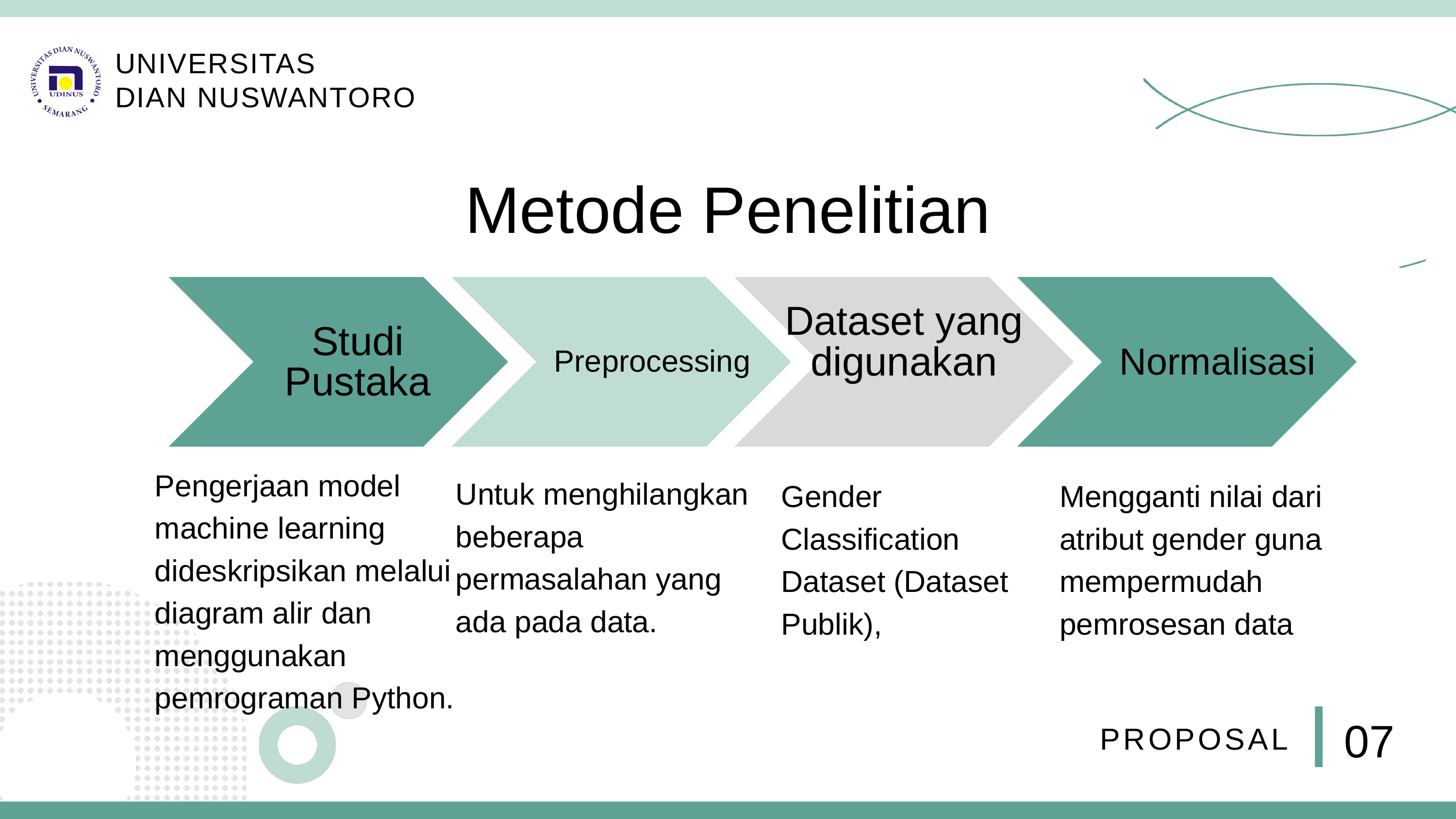

UNIVERSITAS
DIAN NUSWANTORO

Metode Penelitian

Dataset yang digunakan
Studi Pustaka
Normalisasi
Preprocessing
Pengerjaan model machine learning dideskripsikan melalui diagram alir dan menggunakan pemrograman Python.
Untuk menghilangkan beberapa permasalahan yang ada pada data.
Gender Classification Dataset (Dataset Publik),
Mengganti nilai dari atribut gender guna mempermudah pemrosesan data

07

PROPOSAL